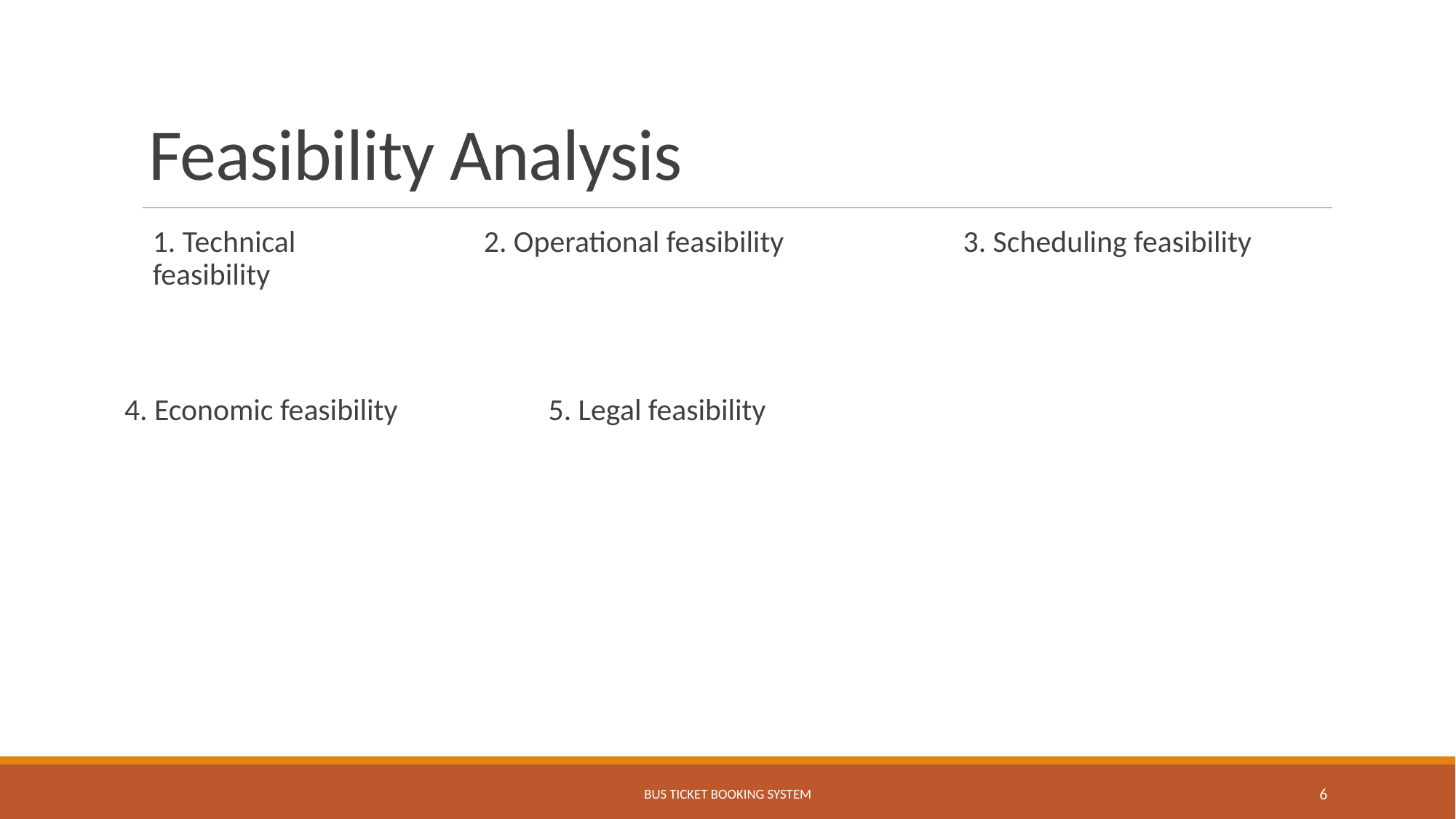

# Feasibility Analysis
1. Technical feasibility
2. Operational feasibility
3. Scheduling feasibility
4. Economic feasibility
5. Legal feasibility
Bus ticket booking system
6